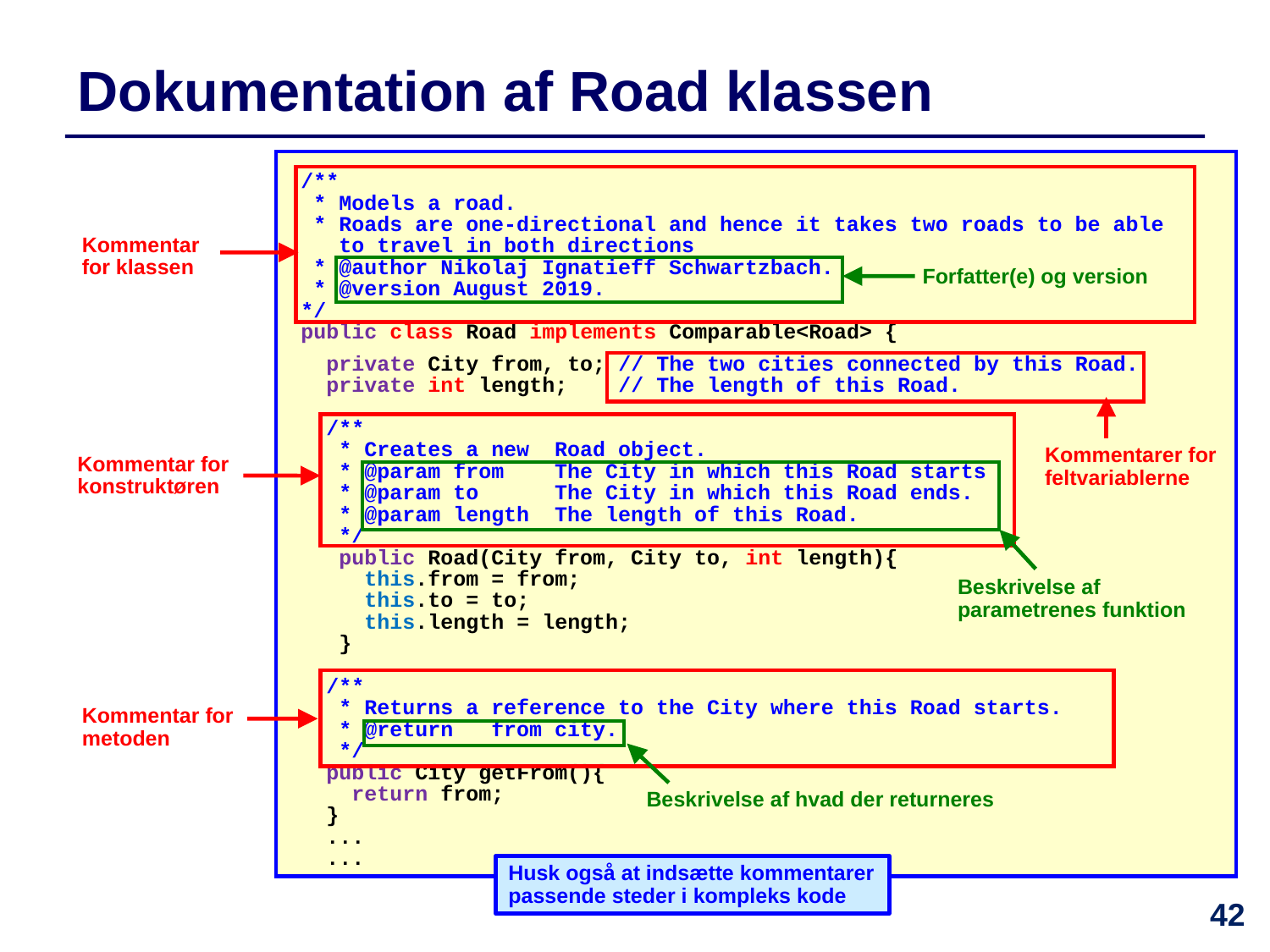

Dokumentation af Road klassen
/**
 * Models a road.
 * Roads are one-directional and hence it takes two roads to be able
   to travel in both directions
 * @author Nikolaj Ignatieff Schwartzbach.
 * @version August 2019.
*/
public class Road implements Comparable<Road> {
  private City from, to; // The two cities connected by this Road.
  private int length;    // The length of this Road.

  /**
   * Creates a new  Road object.
   * @param from    The City in which this Road starts
   * @param to      The City in which this Road ends.
   * @param length  The length of this Road.
   */
   public Road(City from, City to, int length){
     this.from = from;
     this.to = to;
     this.length = length;
   }

  /**
   * Returns a reference to the City where this Road starts.
   * @return   from city.
   */
  public City getFrom(){
    return from;
  }
  ...
  ...

Kommentar for klassen

Forfatter(e) og version

Kommentarer for feltvariablerne
Kommentar for konstruktøren

Beskrivelse af parametrenes funktion

Kommentar for metoden

Beskrivelse af hvad der returneres
Husk også at indsætte kommentarer passende steder i kompleks kode
42